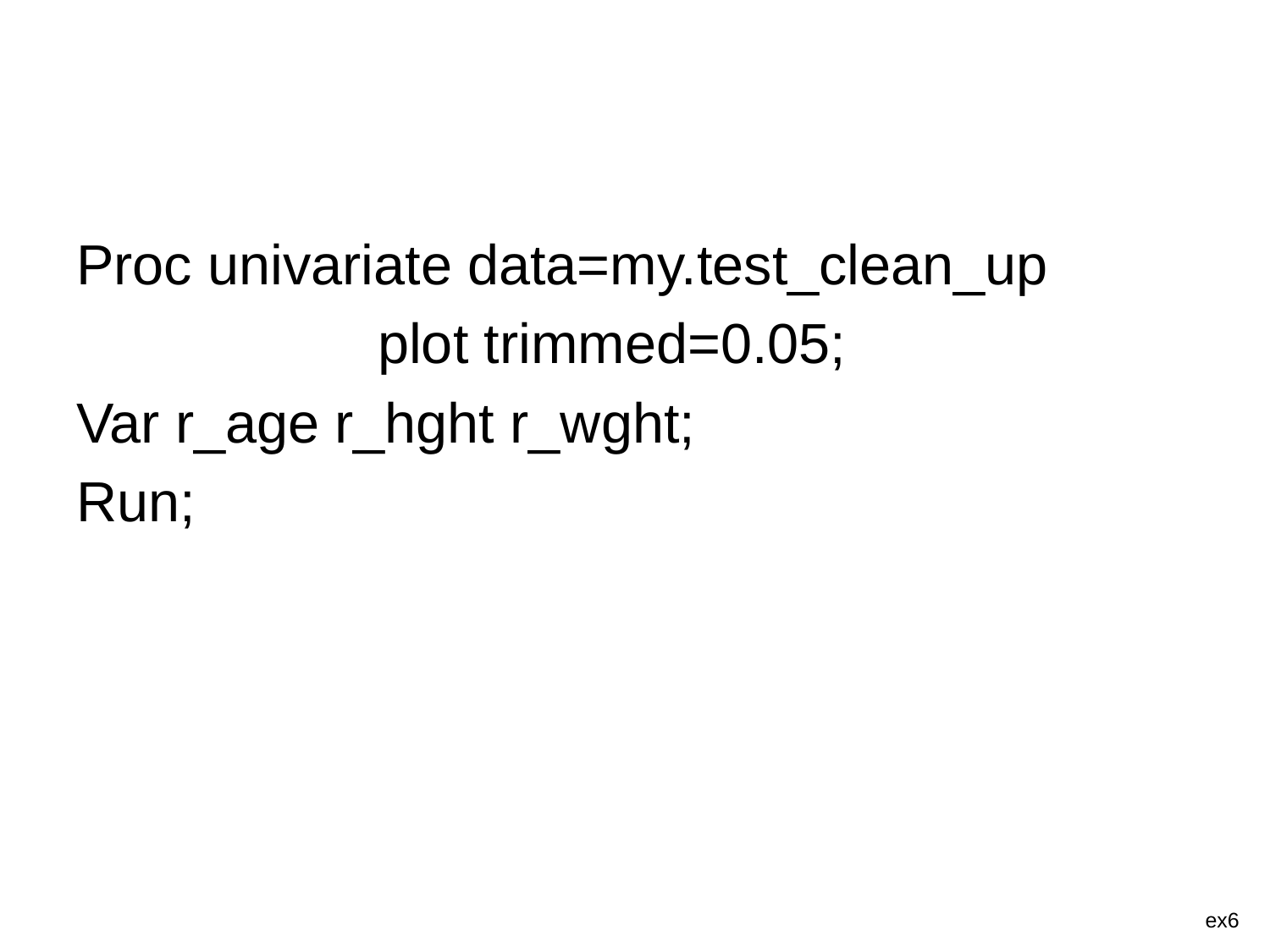

Proc univariate data=my.test_clean_up
			plot trimmed=0.05;
Var r_age r_hght r_wght;
Run;

ex6